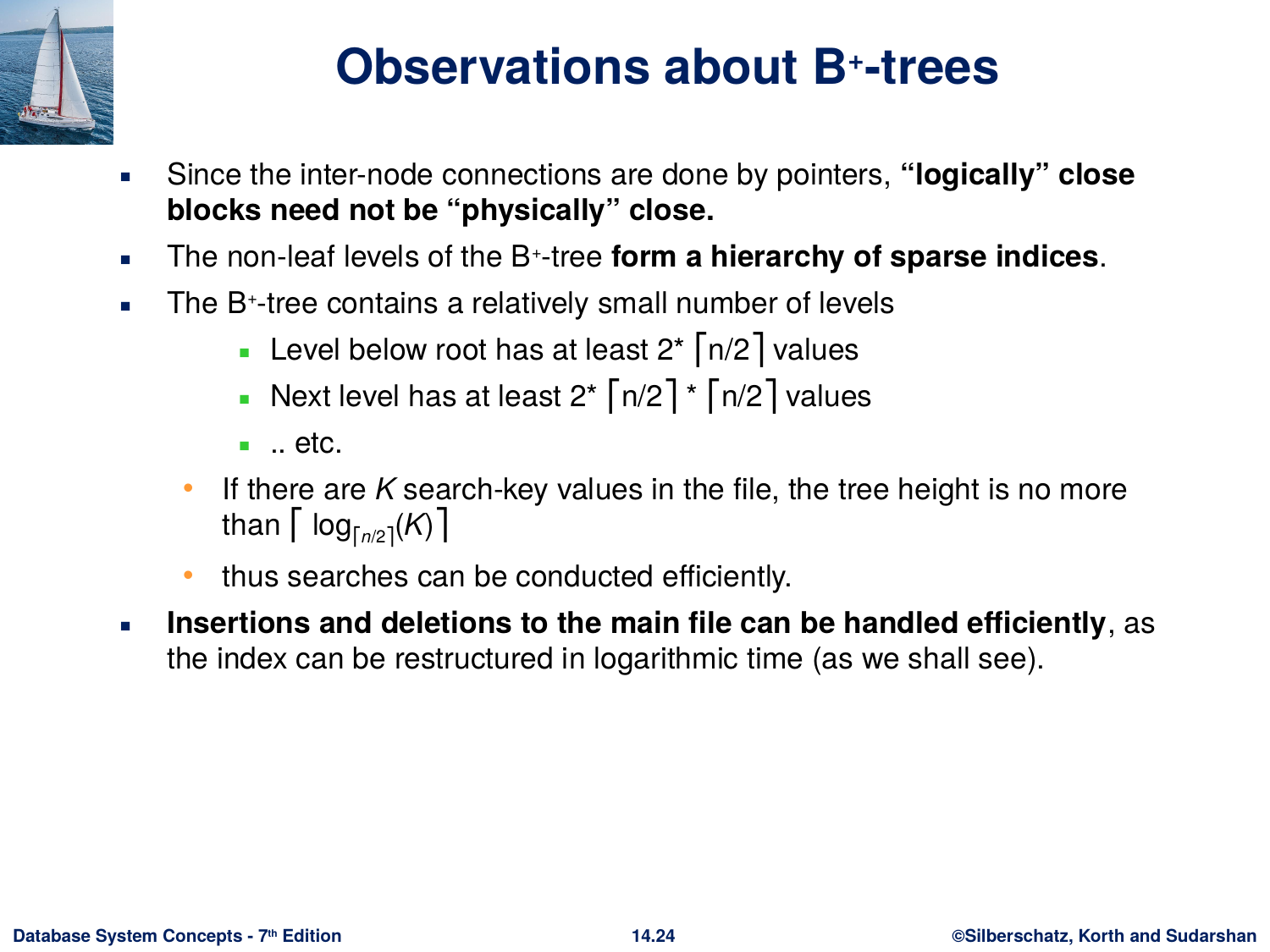

# Observations about B+-trees
Since the inter-node connections are done by pointers, “logically” close blocks need not be “physically” close.
The non-leaf levels of the B+-tree form a hierarchy of sparse indices.
The B+-tree contains a relatively small number of levels
Level below root has at least 2* ⎡n/2⎤ values
Next level has at least 2* ⎡n/2⎤ * ⎡n/2⎤ values
.. etc.
If there are K search-key values in the file, the tree height is no more than ⎡ log⎡n/2⎤(K)⎤
thus searches can be conducted efficiently.
Insertions and deletions to the main file can be handled efficiently, as the index can be restructured in logarithmic time (as we shall see).